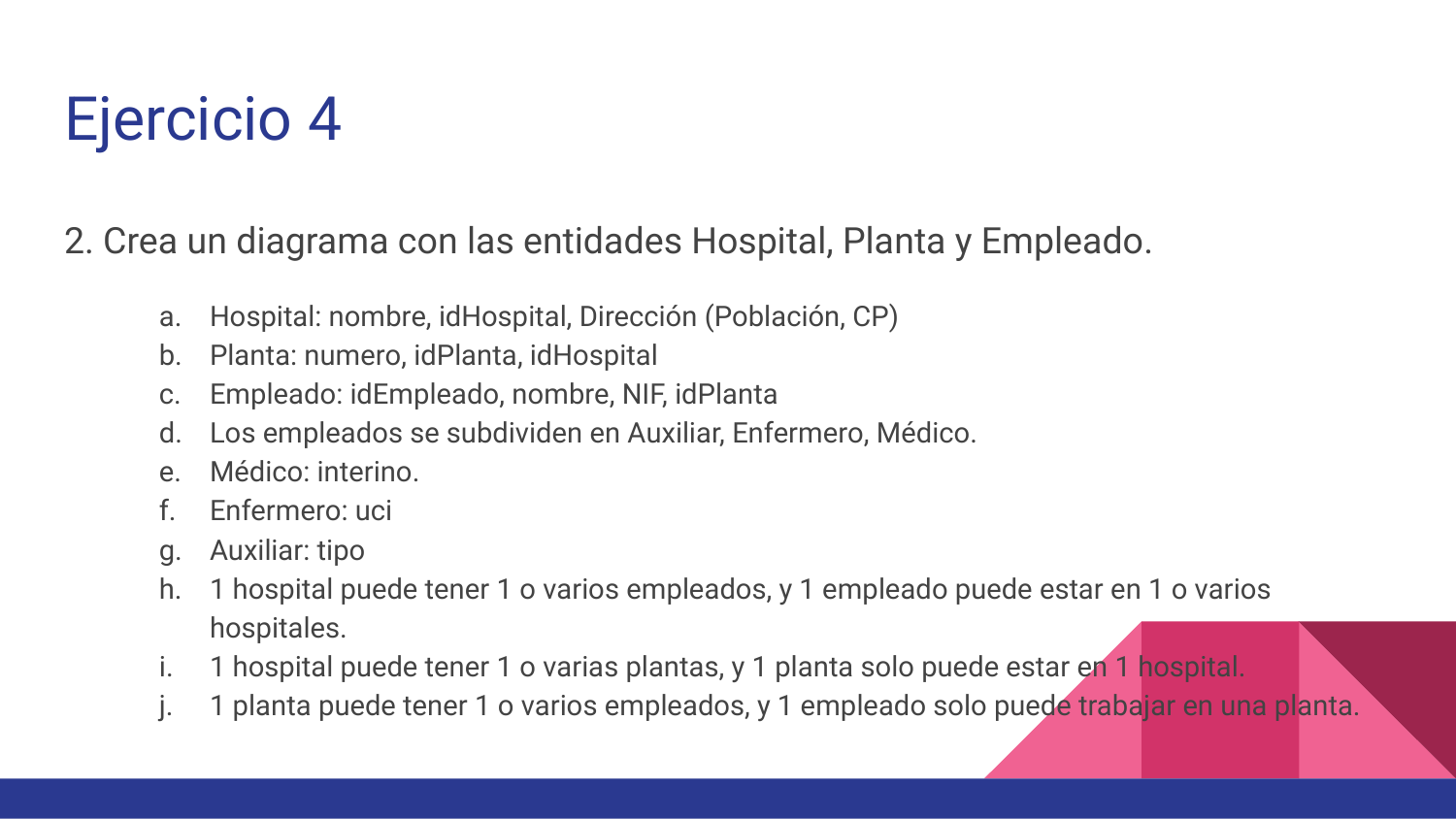

# Ejercicio 4
2. Crea un diagrama con las entidades Hospital, Planta y Empleado.
Hospital: nombre, idHospital, Dirección (Población, CP)
Planta: numero, idPlanta, idHospital
Empleado: idEmpleado, nombre, NIF, idPlanta
Los empleados se subdividen en Auxiliar, Enfermero, Médico.
Médico: interino.
Enfermero: uci
Auxiliar: tipo
1 hospital puede tener 1 o varios empleados, y 1 empleado puede estar en 1 o varios hospitales.
1 hospital puede tener 1 o varias plantas, y 1 planta solo puede estar en 1 hospital.
1 planta puede tener 1 o varios empleados, y 1 empleado solo puede trabajar en una planta.